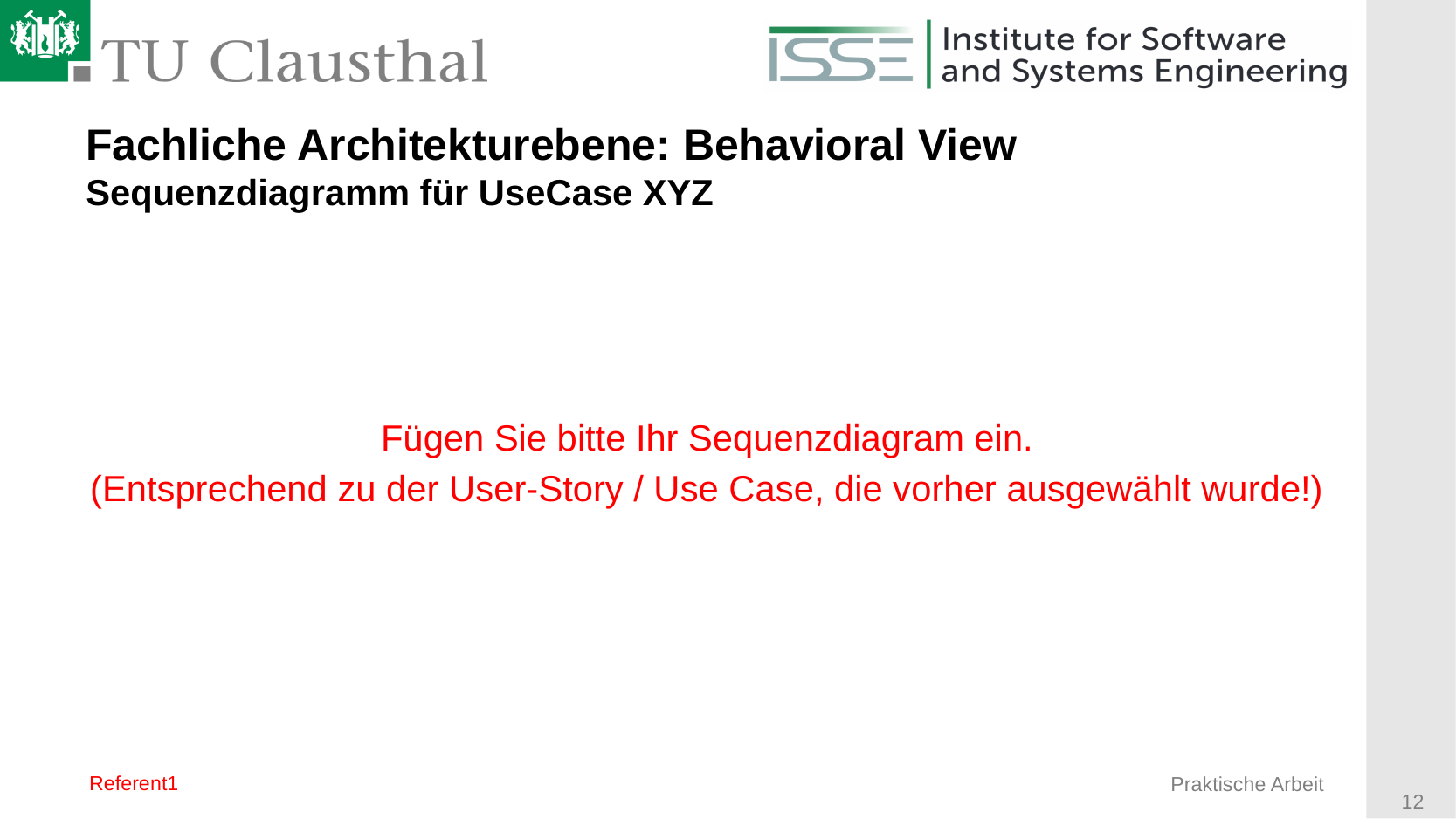

# Fachliche Architekturebene: Behavioral View Sequenzdiagramm für UseCase XYZ
Fügen Sie bitte Ihr Sequenzdiagram ein.
(Entsprechend zu der User-Story / Use Case, die vorher ausgewählt wurde!)